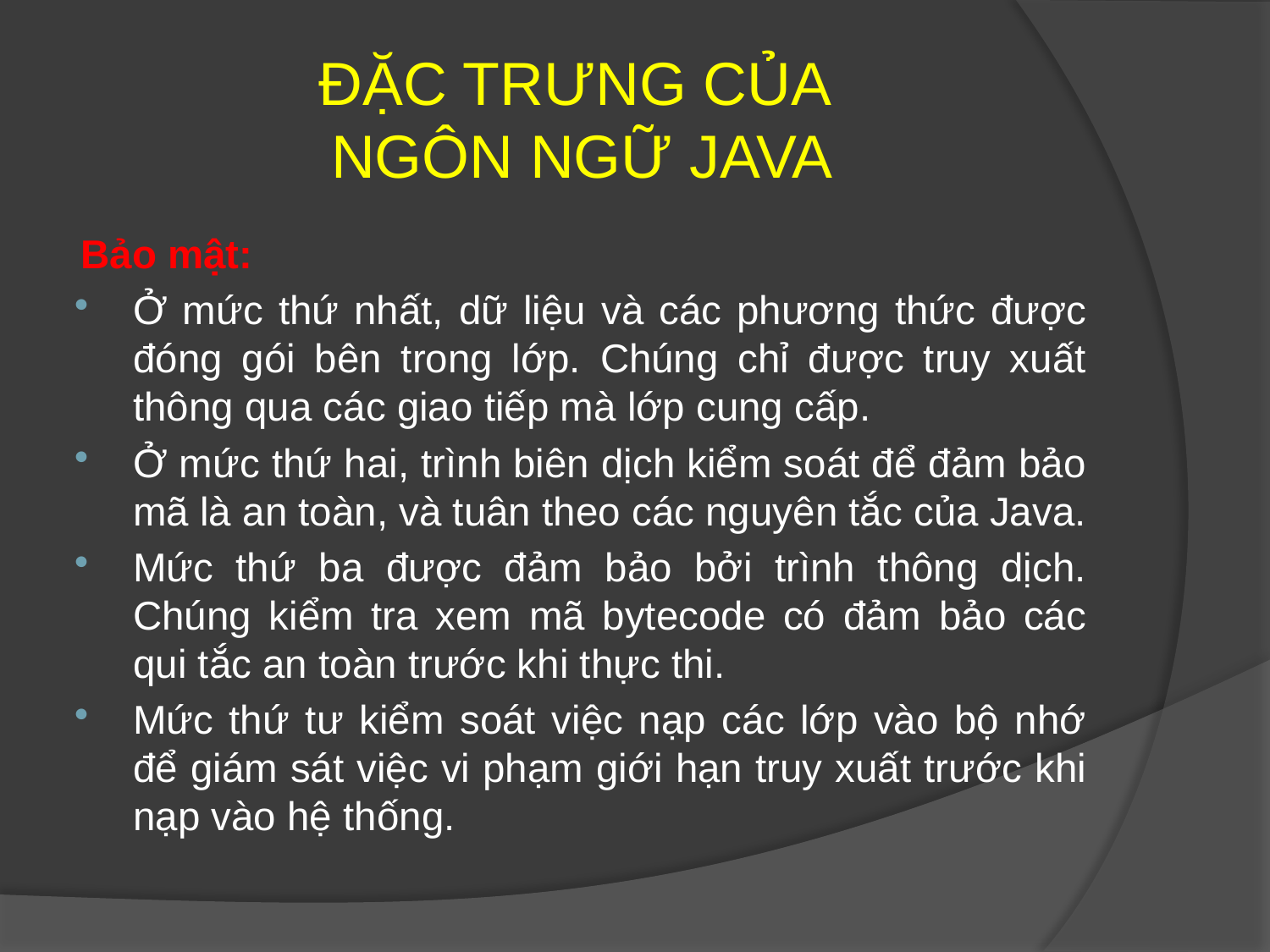

# ĐẶC TRƯNG CỦA NGÔN NGỮ JAVA
Bảo mật:
Ở mức thứ nhất, dữ liệu và các phương thức được đóng gói bên trong lớp. Chúng chỉ được truy xuất thông qua các giao tiếp mà lớp cung cấp.
Ở mức thứ hai, trình biên dịch kiểm soát để đảm bảo mã là an toàn, và tuân theo các nguyên tắc của Java.
Mức thứ ba được đảm bảo bởi trình thông dịch. Chúng kiểm tra xem mã bytecode có đảm bảo các qui tắc an toàn trước khi thực thi.
Mức thứ tư kiểm soát việc nạp các lớp vào bộ nhớ để giám sát việc vi phạm giới hạn truy xuất trước khi nạp vào hệ thống.